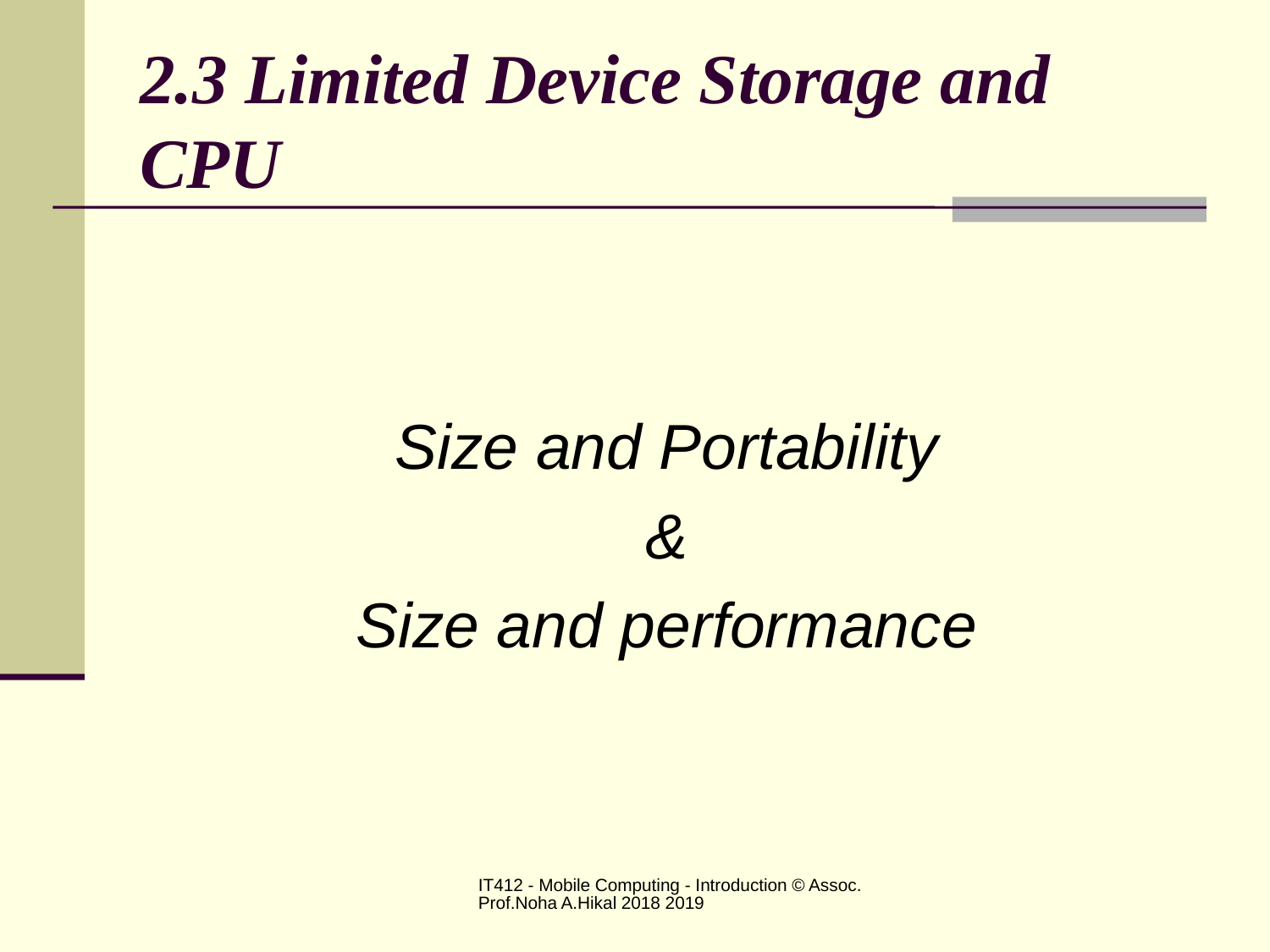

# 2.3 Limited Device Storage and CPU

Size and Portability
&
Size and performance
IT412 - Mobile Computing - Introduction © Assoc.Prof.Noha A.Hikal 2018 2019